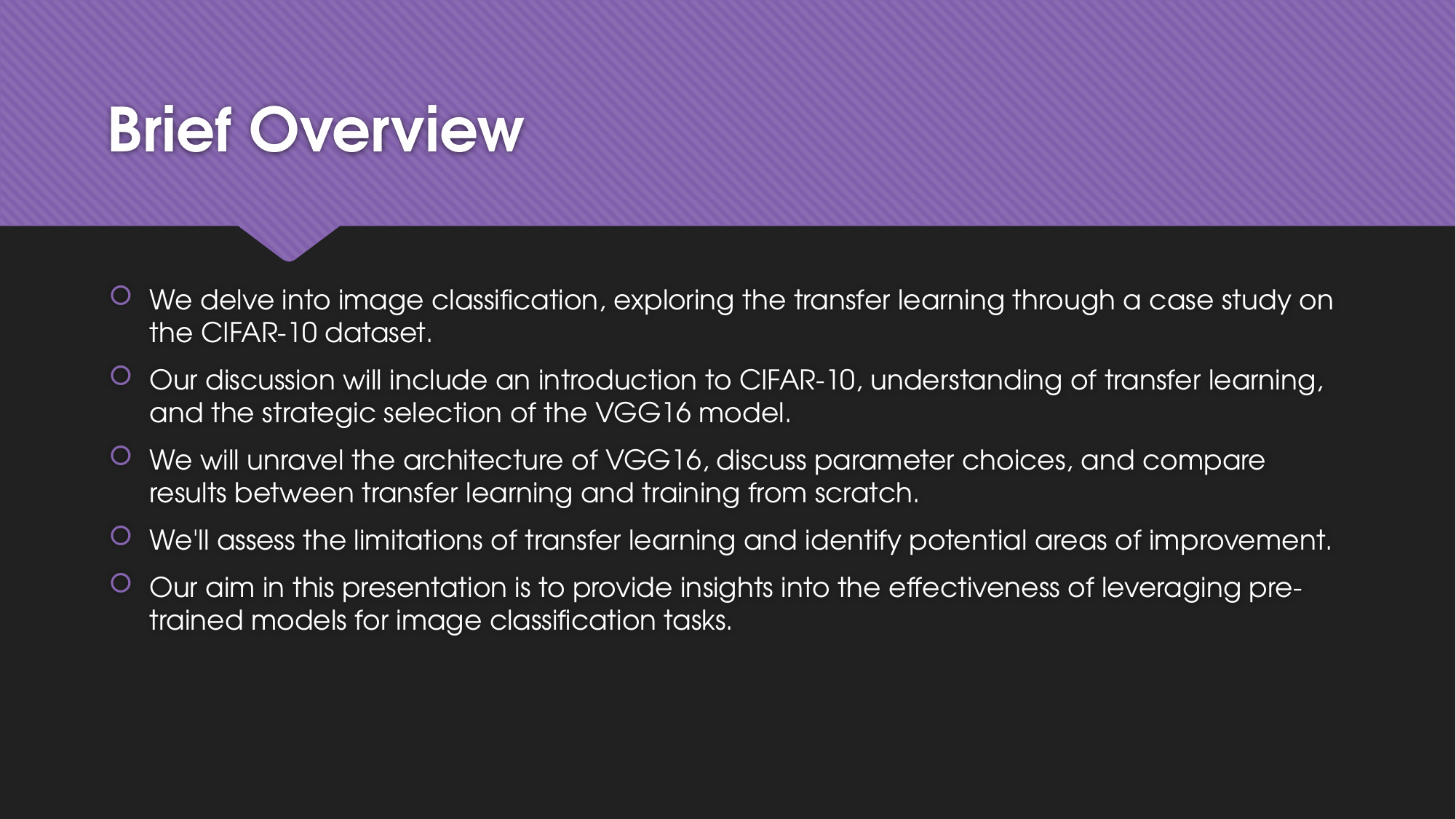

# Brief Overview
We delve into image classification, exploring the transfer learning through a case study on the CIFAR-10 dataset.
Our discussion will include an introduction to CIFAR-10, understanding of transfer learning, and the strategic selection of the VGG16 model.
We will unravel the architecture of VGG16, discuss parameter choices, and compare results between transfer learning and training from scratch.
We'll assess the limitations of transfer learning and identify potential areas of improvement.
Our aim in this presentation is to provide insights into the effectiveness of leveraging pre-trained models for image classification tasks.